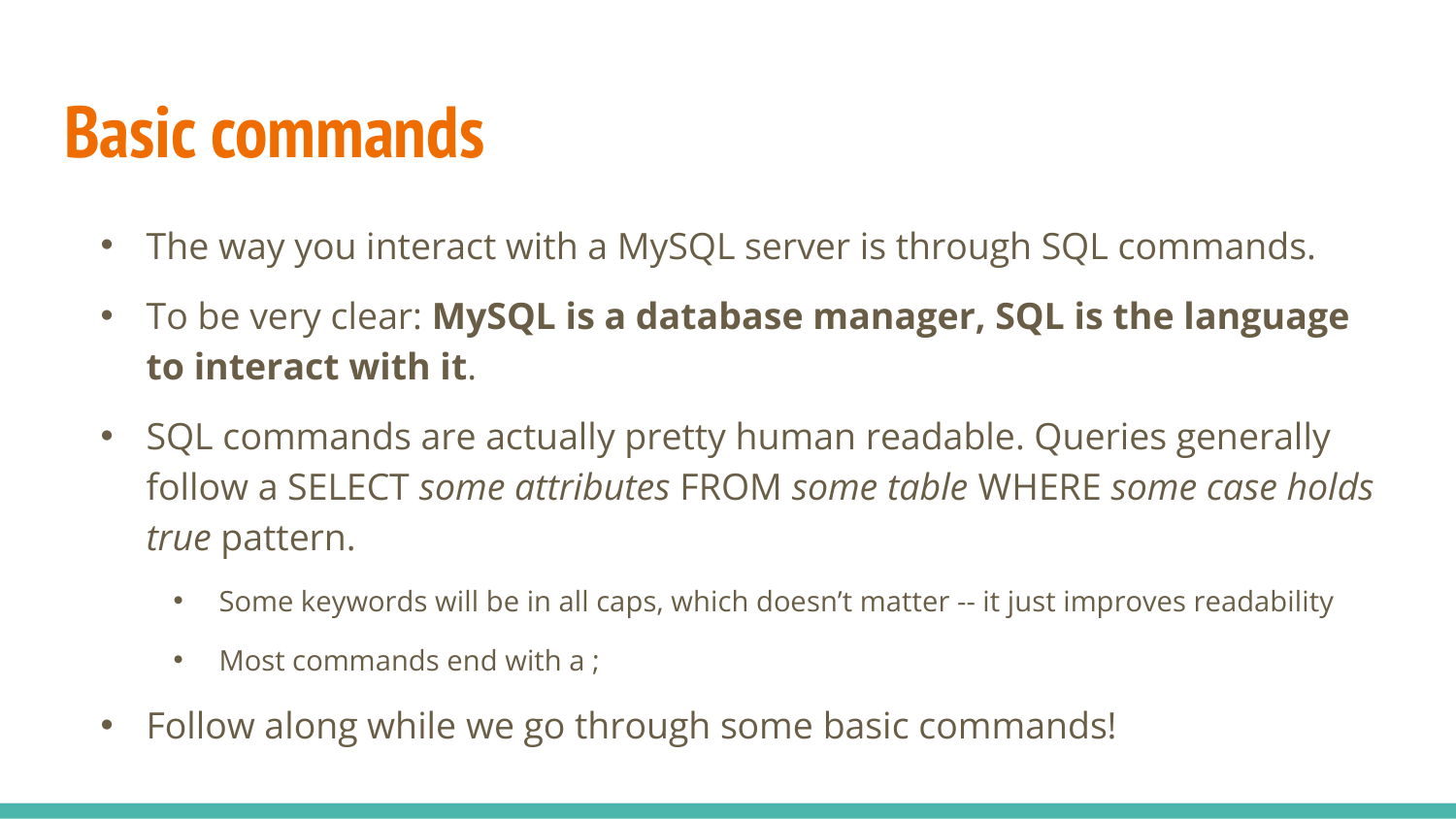

# Basic commands
The way you interact with a MySQL server is through SQL commands.
To be very clear: MySQL is a database manager, SQL is the language to interact with it.
SQL commands are actually pretty human readable. Queries generally follow a SELECT some attributes FROM some table WHERE some case holds true pattern.
Some keywords will be in all caps, which doesn’t matter -- it just improves readability
Most commands end with a ;
Follow along while we go through some basic commands!